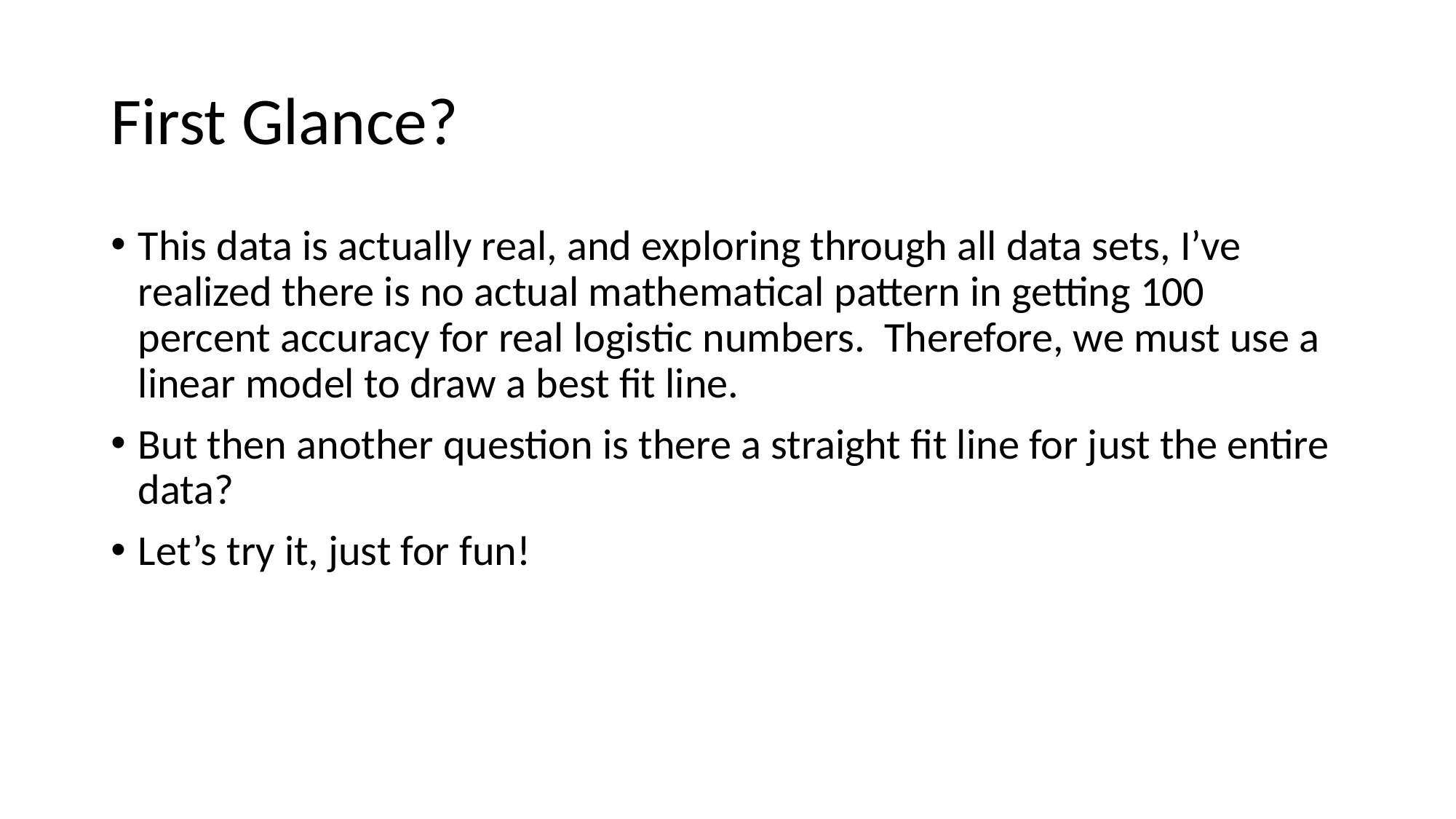

# First Glance?
This data is actually real, and exploring through all data sets, I’ve realized there is no actual mathematical pattern in getting 100 percent accuracy for real logistic numbers.  Therefore, we must use a linear model to draw a best fit line.
But then another question is there a straight fit line for just the entire data?
Let’s try it, just for fun!